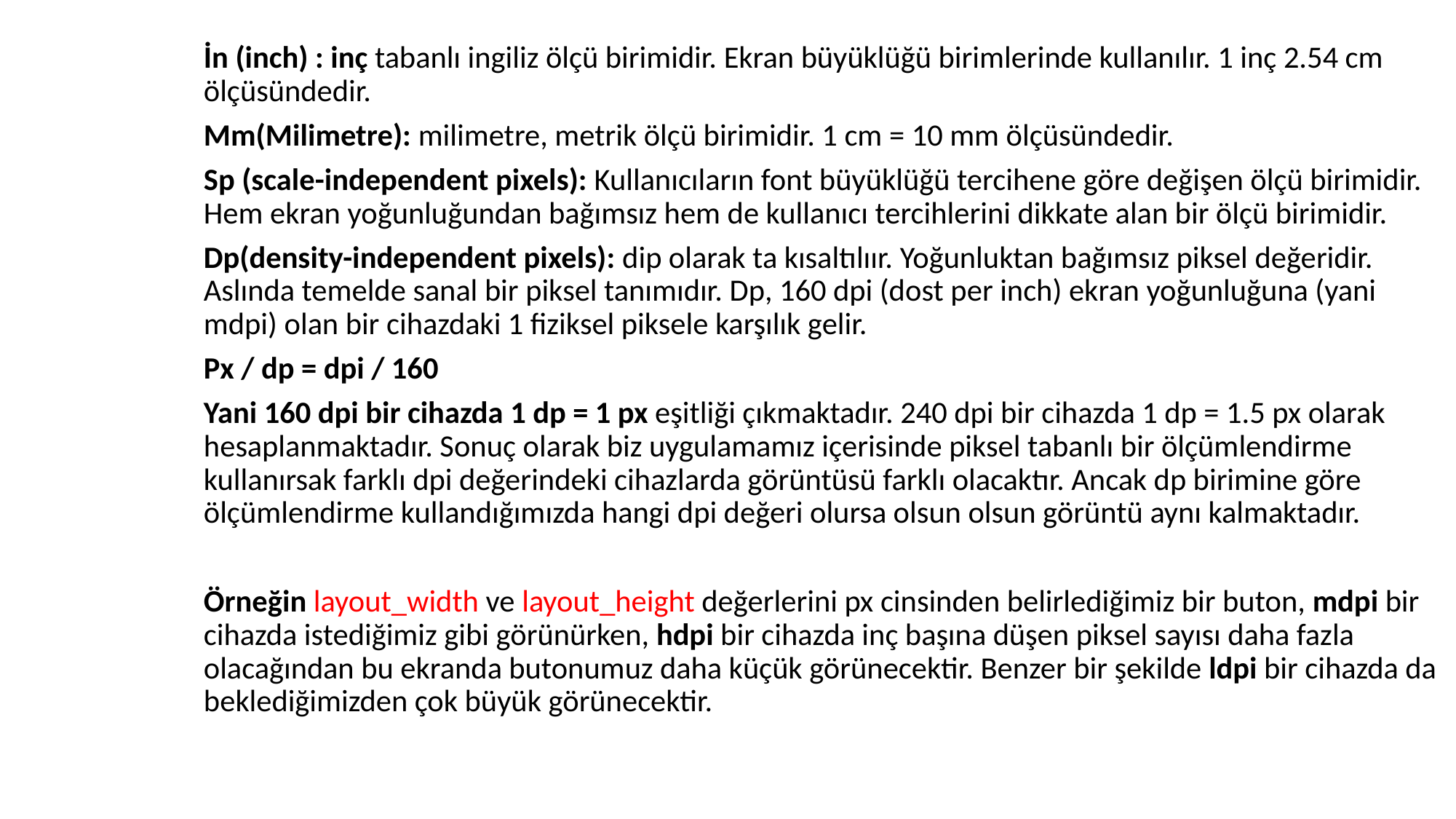

İn (inch) : inç tabanlı ingiliz ölçü birimidir. Ekran büyüklüğü birimlerinde kullanılır. 1 inç 2.54 cm ölçüsündedir.
Mm(Milimetre): milimetre, metrik ölçü birimidir. 1 cm = 10 mm ölçüsündedir.
Sp (scale-independent pixels): Kullanıcıların font büyüklüğü tercihene göre değişen ölçü birimidir. Hem ekran yoğunluğundan bağımsız hem de kullanıcı tercihlerini dikkate alan bir ölçü birimidir.
Dp(density-independent pixels): dip olarak ta kısaltılıır. Yoğunluktan bağımsız piksel değeridir. Aslında temelde sanal bir piksel tanımıdır. Dp, 160 dpi (dost per inch) ekran yoğunluğuna (yani mdpi) olan bir cihazdaki 1 fiziksel piksele karşılık gelir.
Px / dp = dpi / 160
Yani 160 dpi bir cihazda 1 dp = 1 px eşitliği çıkmaktadır. 240 dpi bir cihazda 1 dp = 1.5 px olarak hesaplanmaktadır. Sonuç olarak biz uygulamamız içerisinde piksel tabanlı bir ölçümlendirme kullanırsak farklı dpi değerindeki cihazlarda görüntüsü farklı olacaktır. Ancak dp birimine göre ölçümlendirme kullandığımızda hangi dpi değeri olursa olsun olsun görüntü aynı kalmaktadır.

Örneğin layout_width ve layout_height değerlerini px cinsinden belirlediğimiz bir buton, mdpi bir cihazda istediğimiz gibi görünürken, hdpi bir cihazda inç başına düşen piksel sayısı daha fazla olacağından bu ekranda butonumuz daha küçük görünecektir. Benzer bir şekilde ldpi bir cihazda da beklediğimizden çok büyük görünecektir.